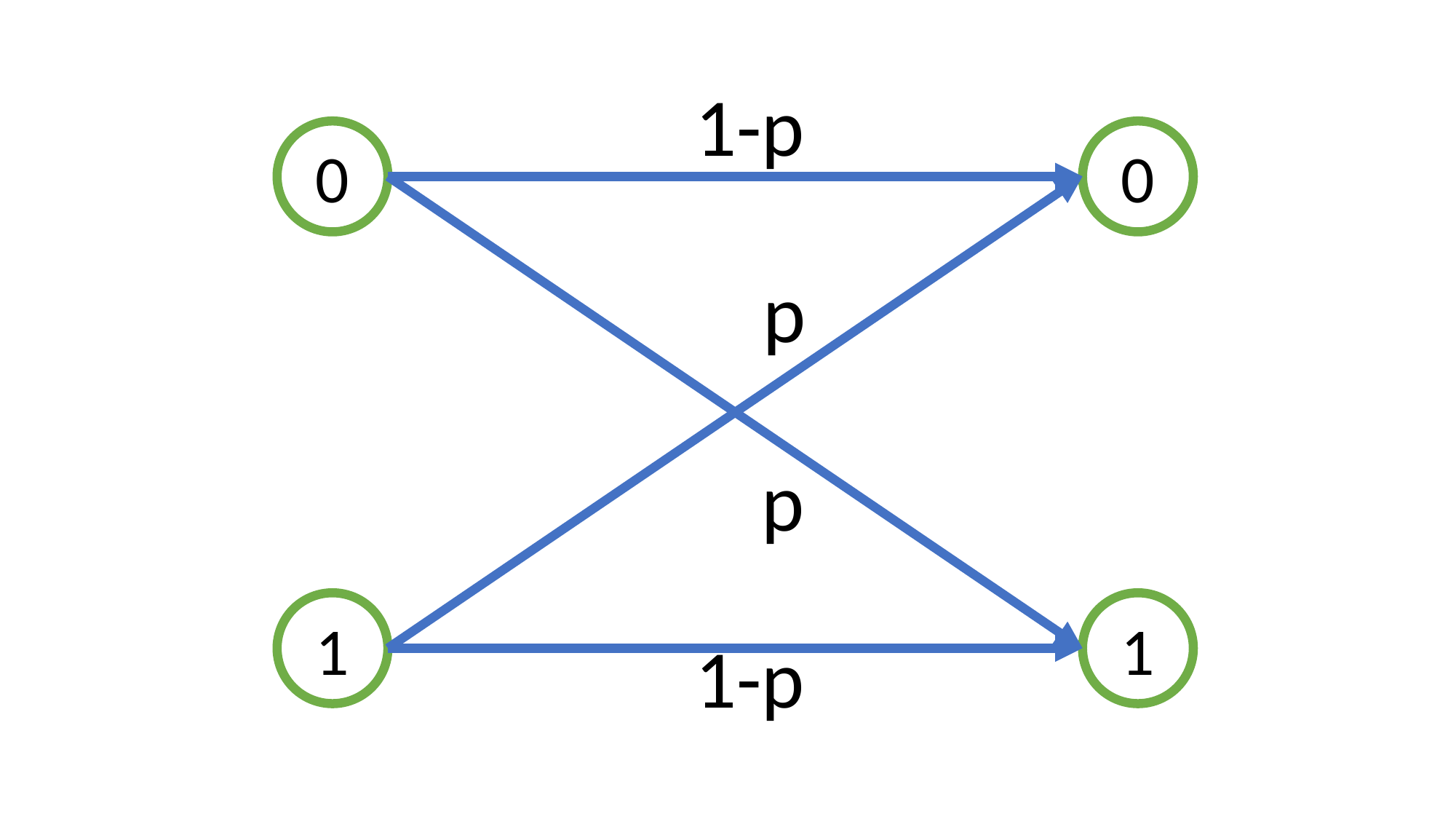

1-p
0
0
p
p
1
1
1-p